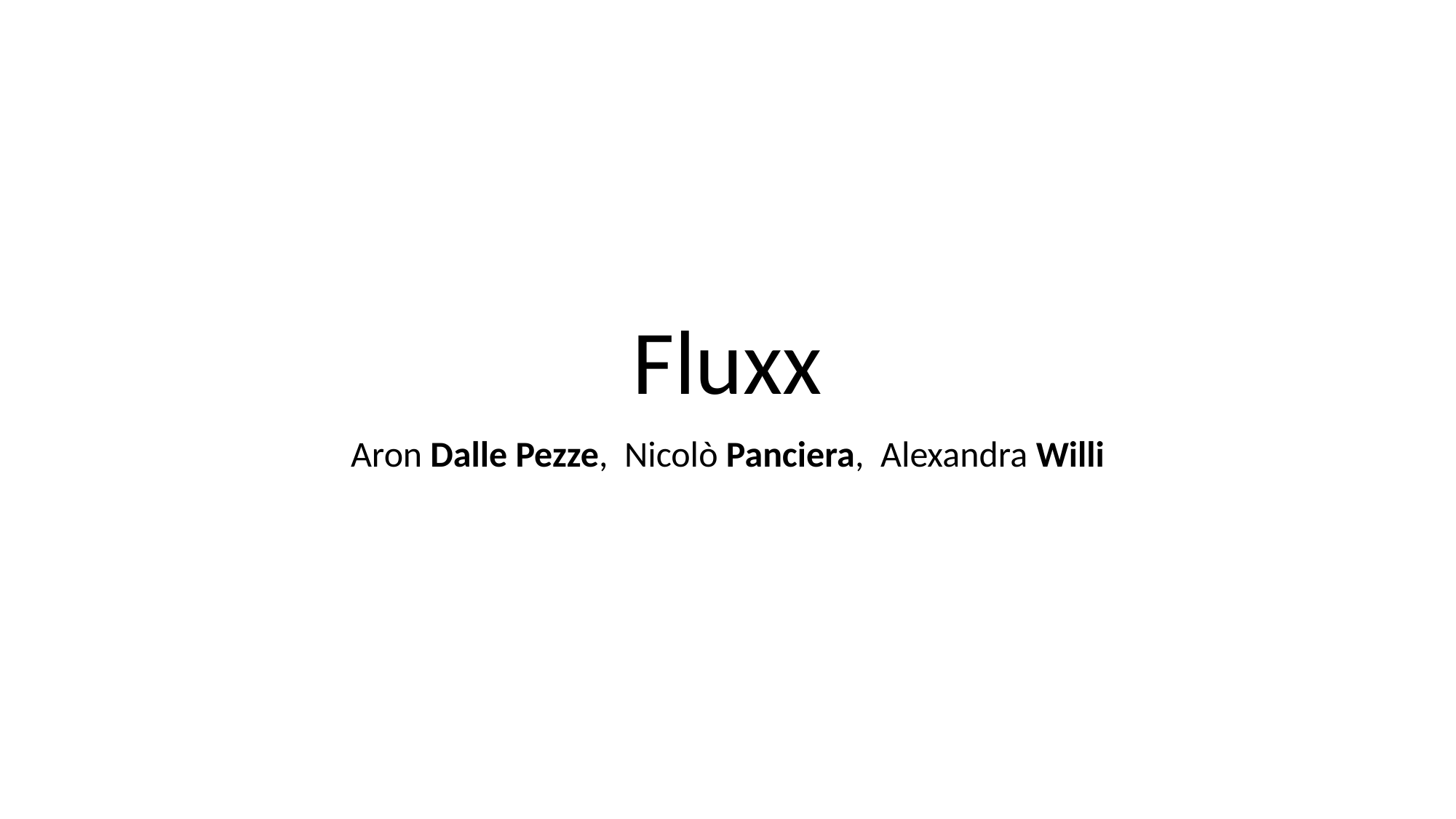

# Fluxx
Aron Dalle Pezze,  Nicolò Panciera,  Alexandra Willi